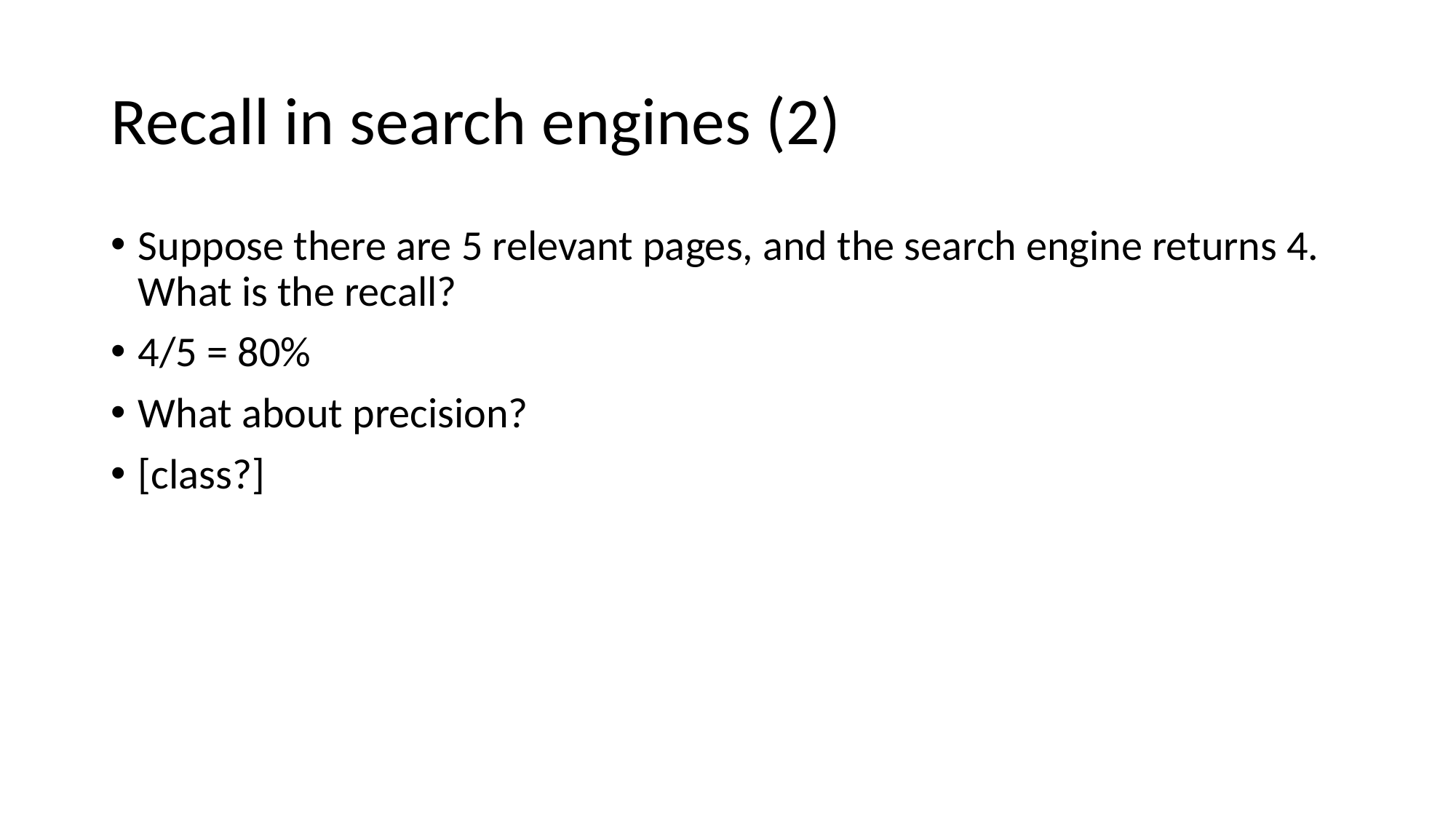

# Recall in search engines (2)
Suppose there are 5 relevant pages, and the search engine returns 4. What is the recall?
4/5 = 80%
What about precision?
[class?]